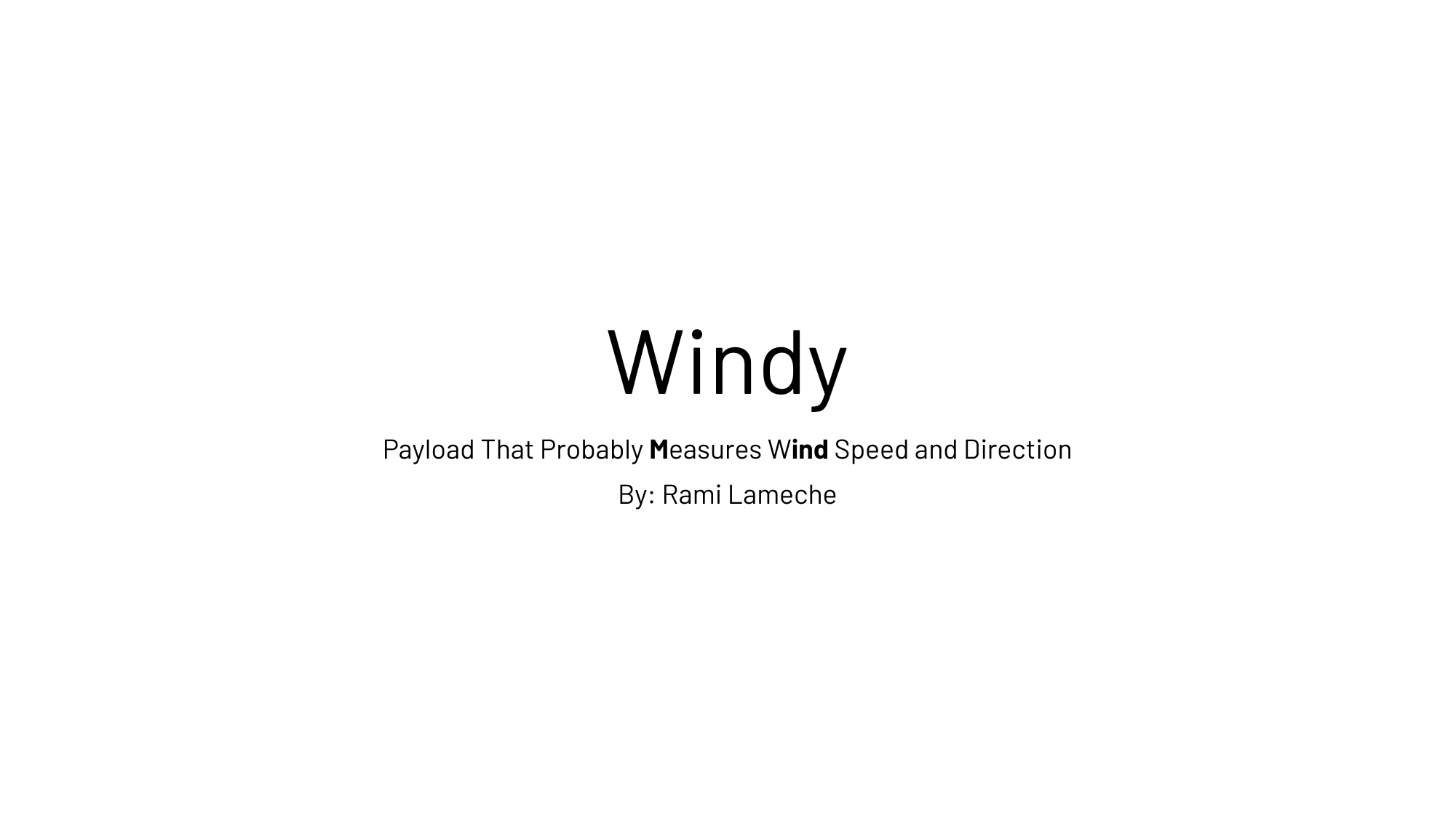

# Windy
Payload That Probably Measures Wind Speed and Direction
By: Rami Lameche